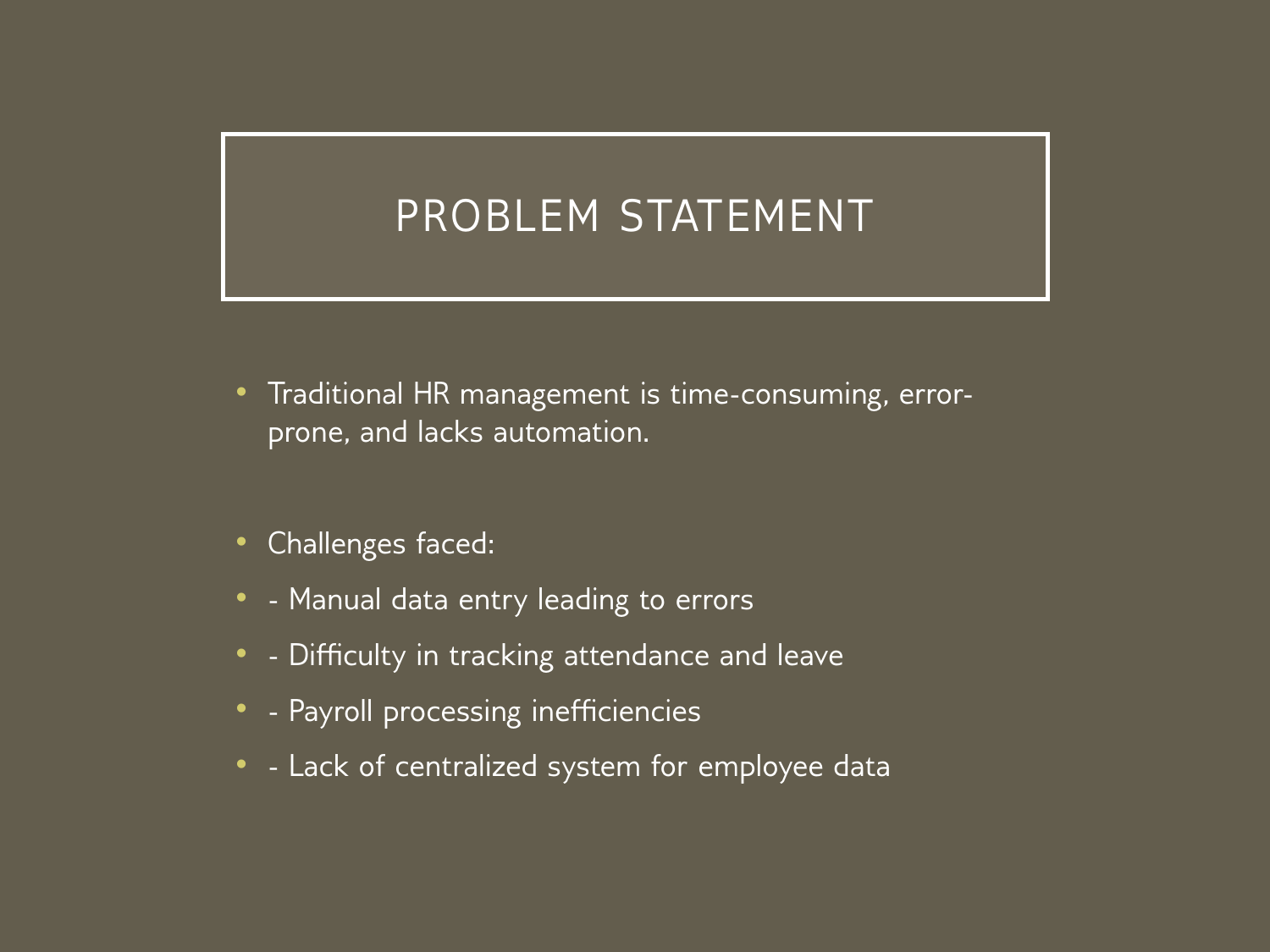

# Problem Statement
Traditional HR management is time-consuming, error-prone, and lacks automation.

Challenges faced:
- Manual data entry leading to errors
- Difficulty in tracking attendance and leave
- Payroll processing inefficiencies
- Lack of centralized system for employee data